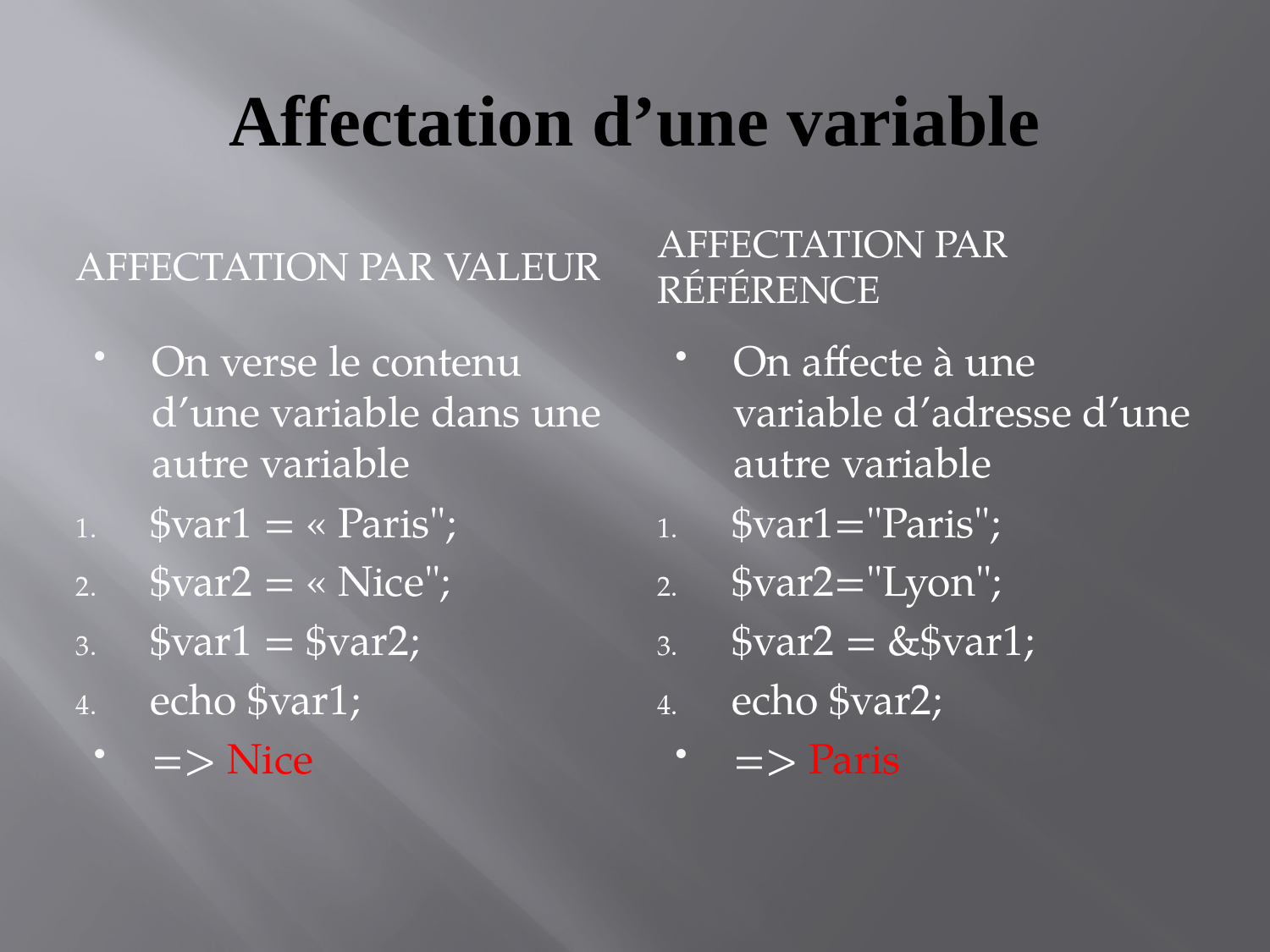

# Affectation d’une variable
Affectation par valeur
Affectation par référence
On verse le contenu d’une variable dans une autre variable
 $var1 = « Paris";
 $var2 = « Nice";
 $var1 = $var2;
 echo $var1;
=> Nice

On affecte à une variable d’adresse d’une autre variable
 $var1="Paris";
 $var2="Lyon";
 $var2 = &$var1;
 echo $var2;
=> Paris